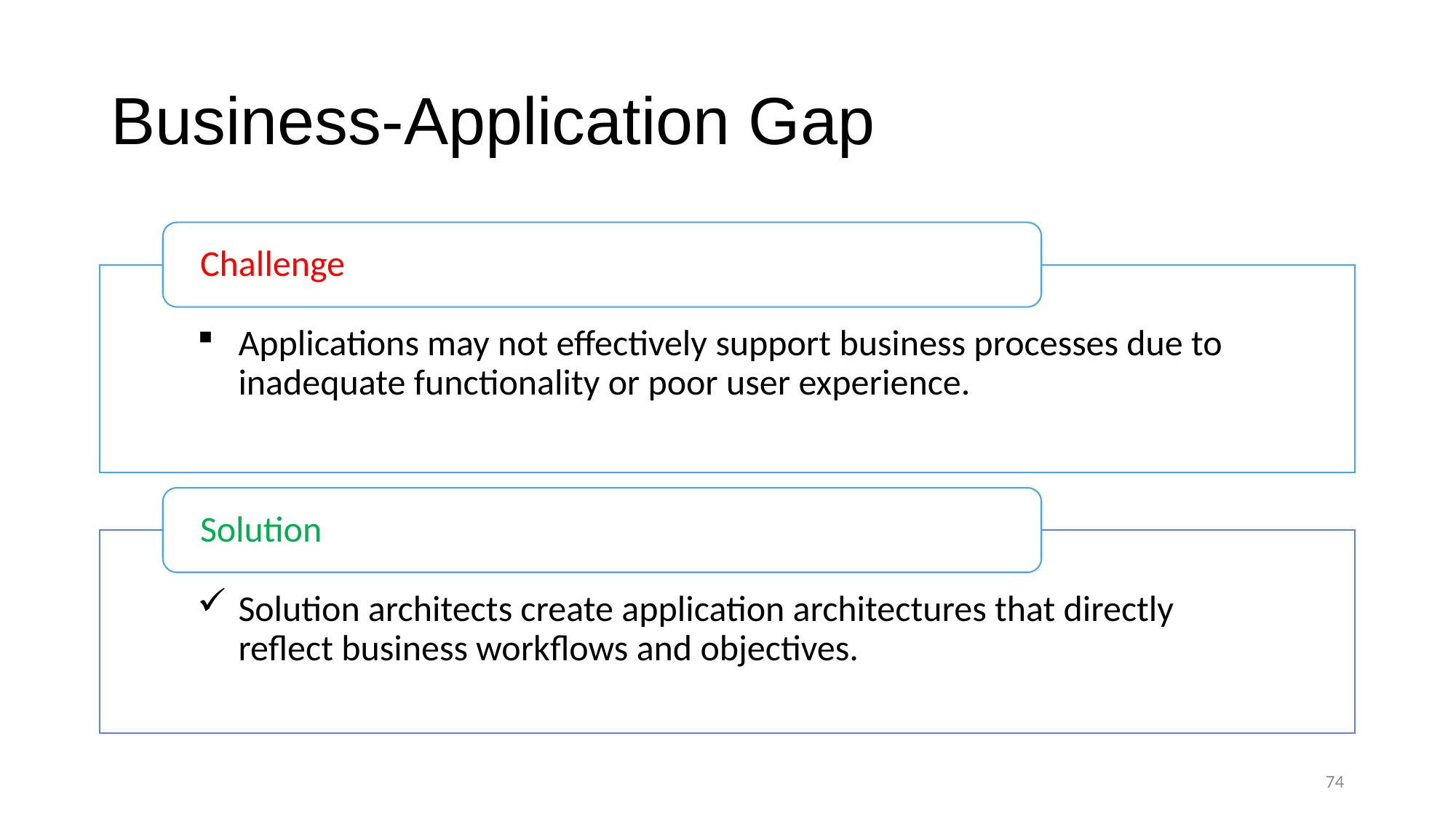

# Business-Application Gap
Challenge
Applications may not effectively support business processes due to inadequate functionality or poor user experience.
Solution
Solution architects create application architectures that directly reflect business workflows and objectives.
74